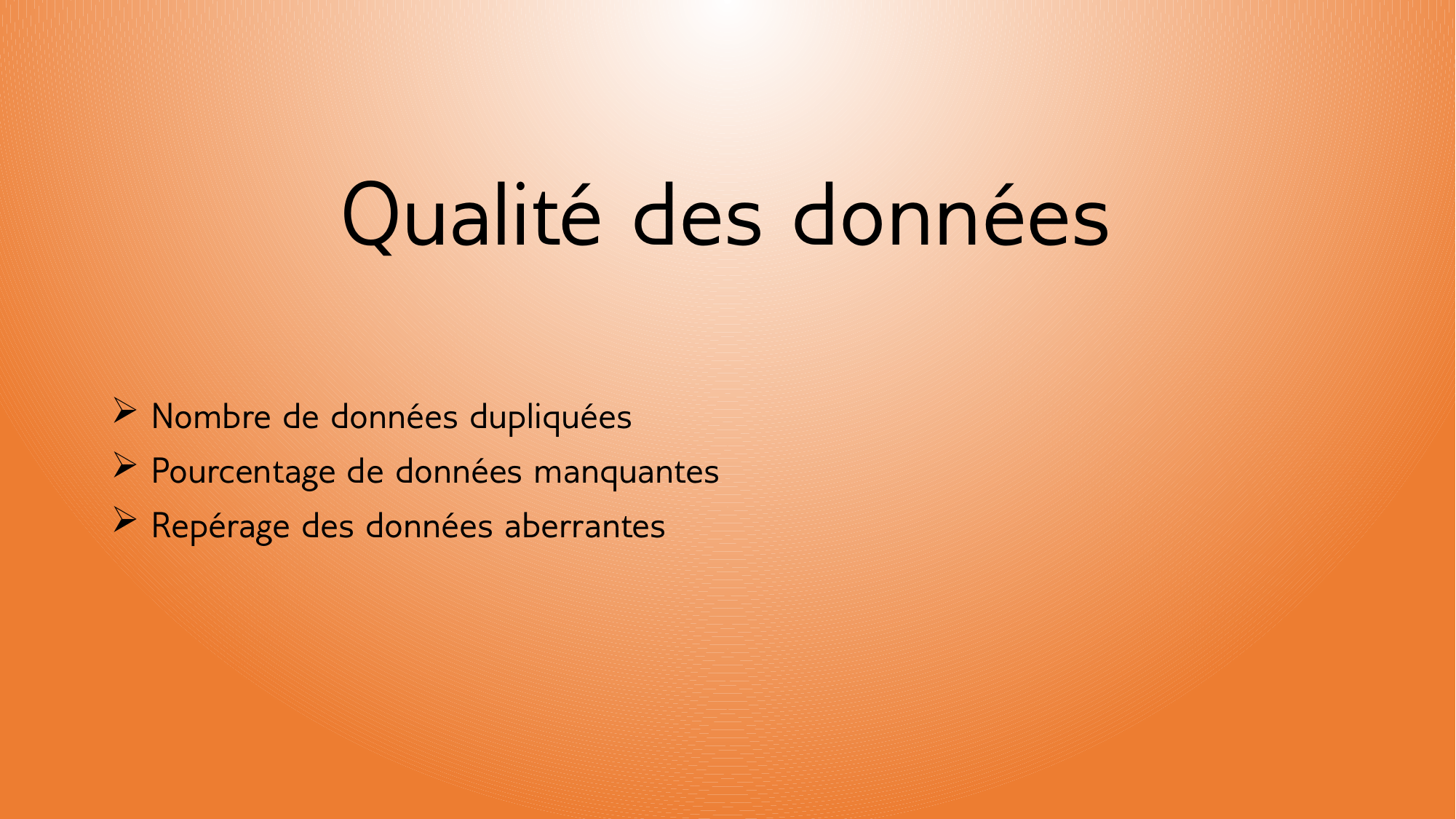

# Qualité des données
Nombre de données dupliquées
Pourcentage de données manquantes
Repérage des données aberrantes